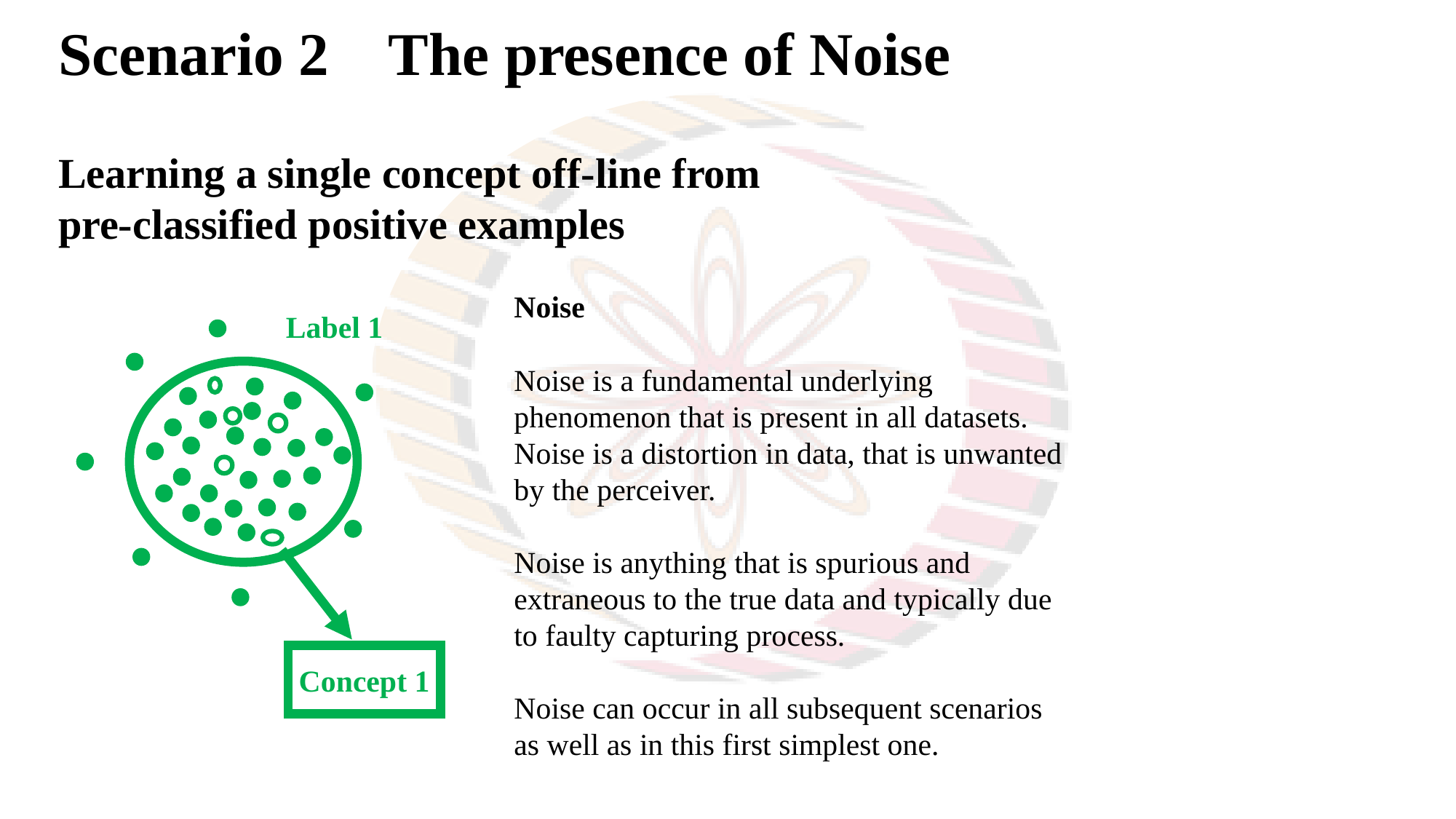

Scenario 2    The presence of Noise

Learning a single concept off-line from
pre-classified positive examples
Noise

Noise is a fundamental underlying phenomenon that is present in all datasets. Noise is a distortion in data, that is unwanted by the perceiver.

Noise is anything that is spurious and extraneous to the true data and typically due  to faulty capturing process.

Noise can occur in all subsequent scenarios as well as in this first simplest one.
Label 1

Conc
Concept 1